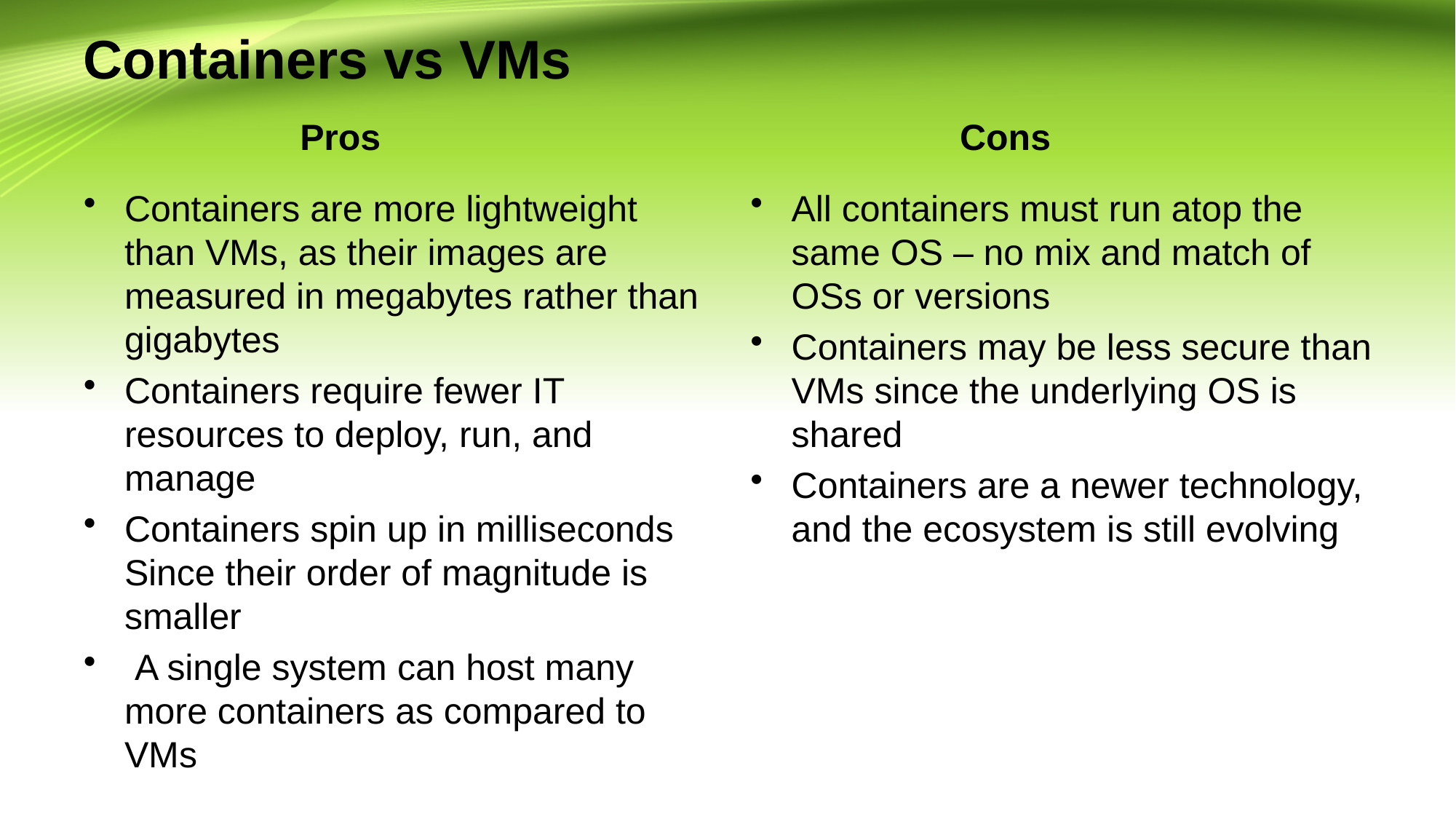

# Containers vs VMs
Pros
Cons
Containers are more lightweight than VMs, as their images are measured in megabytes rather than gigabytes
Containers require fewer IT resources to deploy, run, and manage
Containers spin up in milliseconds Since their order of magnitude is smaller
 A single system can host many more containers as compared to VMs
All containers must run atop the same OS – no mix and match of OSs or versions
Containers may be less secure than VMs since the underlying OS is shared
Containers are a newer technology, and the ecosystem is still evolving